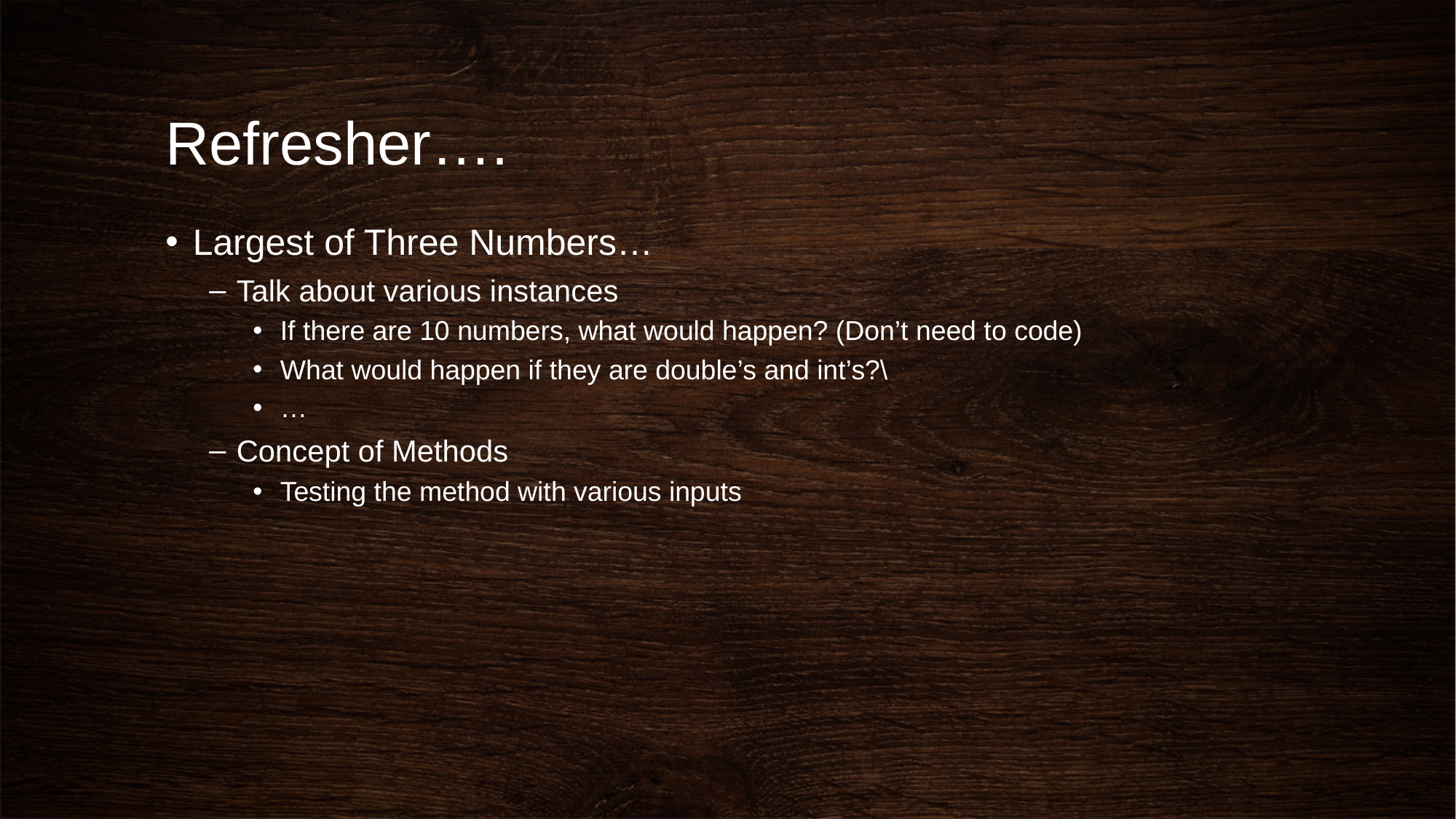

# Refresher….
Largest of Three Numbers…
Talk about various instances
If there are 10 numbers, what would happen? (Don’t need to code)
What would happen if they are double’s and int’s?\
…
Concept of Methods
Testing the method with various inputs